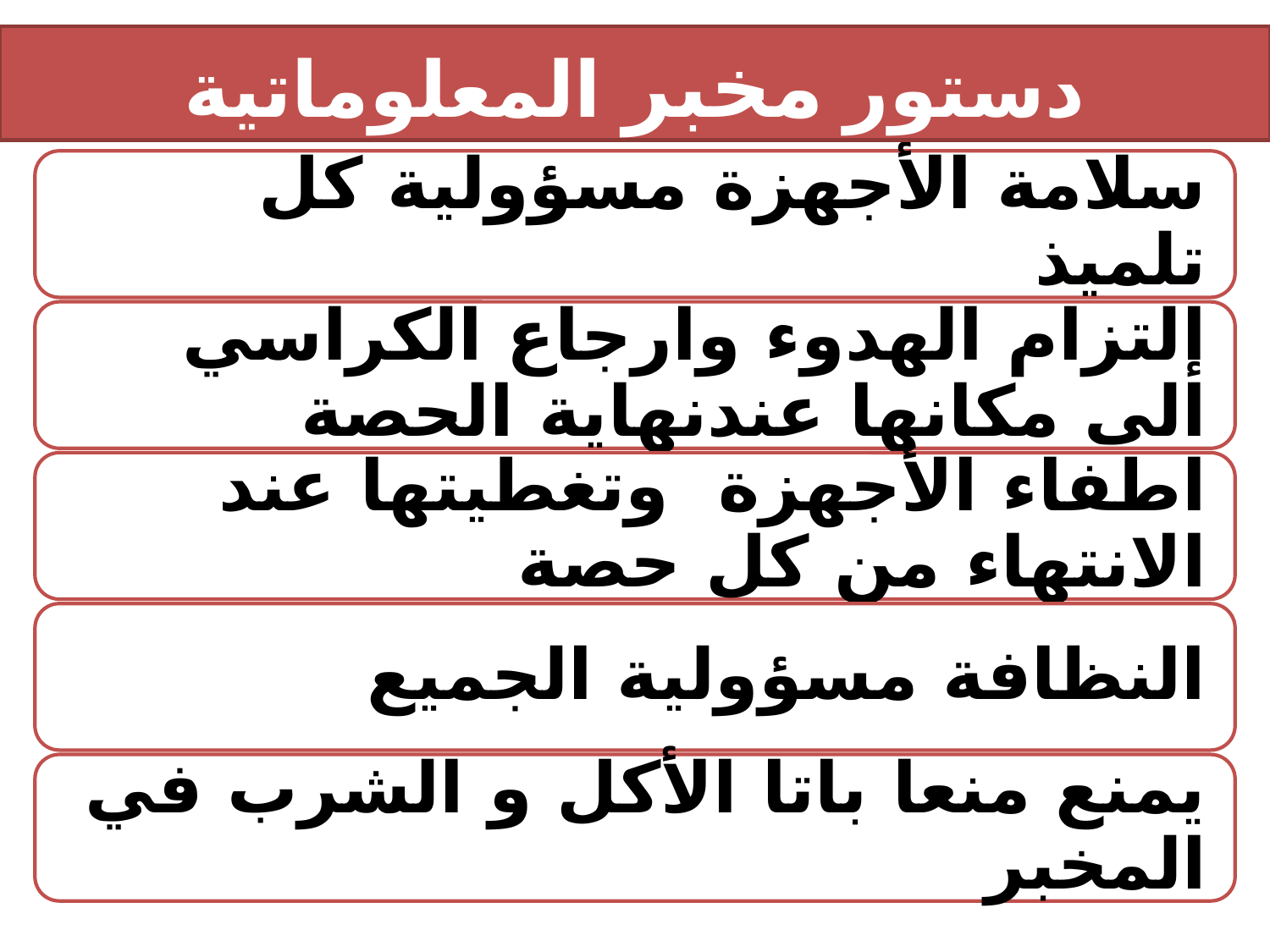

دستور مخبر المعلوماتية
سلامة الأجهزة مسؤولية كل تلميذ
إلتزام الهدوء وارجاع الكراسي الى مكانها عندنهاية الحصة
اطفاء الأجهزة  وتغطيتها عند الانتهاء من كل حصة
النظافة مسؤولية الجميع
يمنع منعا باتا الأكل و الشرب في المخبر